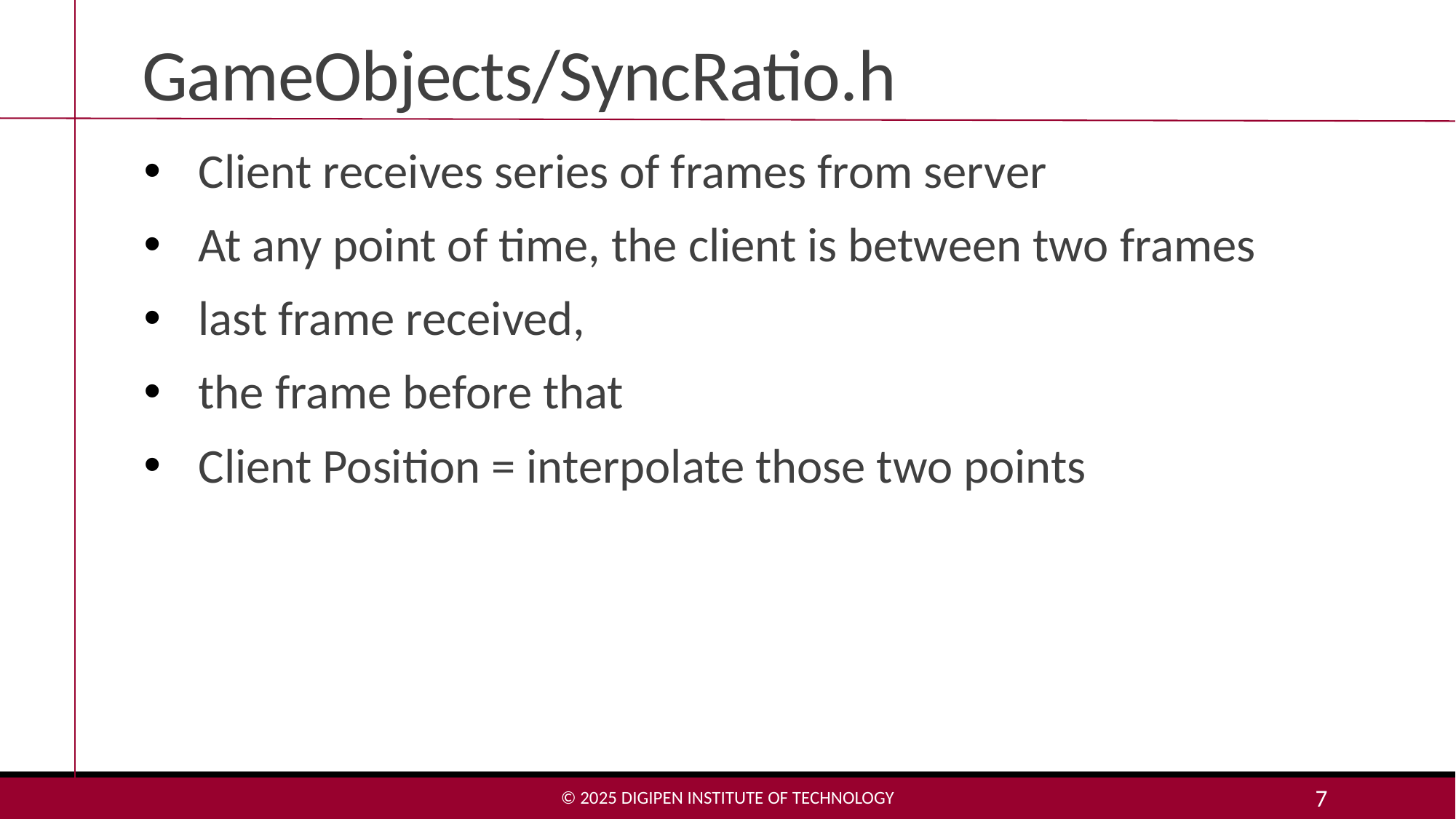

# GameObjects/SyncRatio.h
Client receives series of frames from server
At any point of time, the client is between two frames
last frame received,
the frame before that
Client Position = interpolate those two points
© 2025 DigiPen Institute of Technology
7